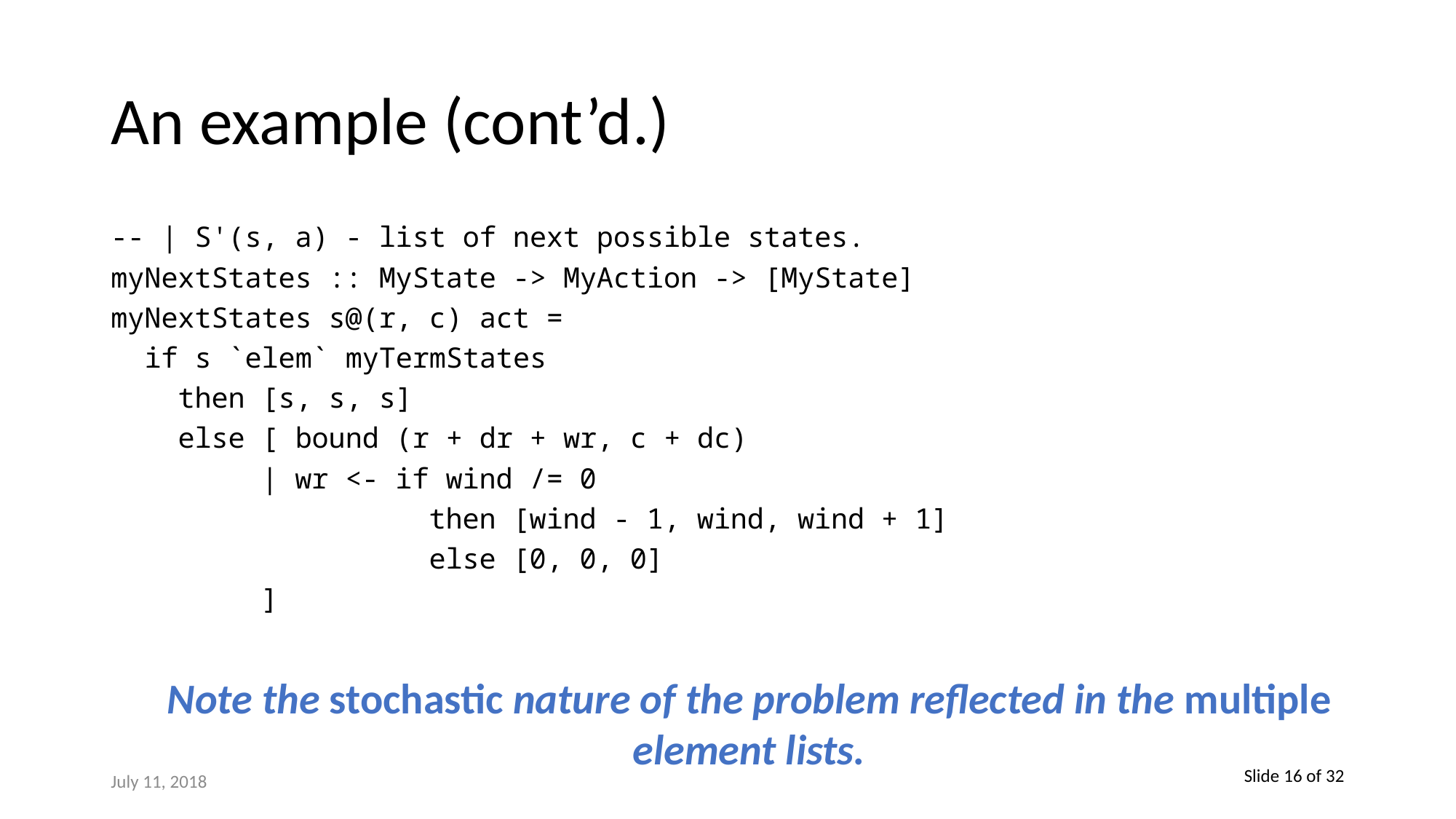

# An example (cont’d.)
-- | S'(s, a) - list of next possible states.
myNextStates :: MyState -> MyAction -> [MyState]
myNextStates s@(r, c) act =
  if s `elem` myTermStates
    then [s, s, s]
    else [ bound (r + dr + wr, c + dc)
         | wr <- if wind /= 0
                   then [wind - 1, wind, wind + 1]
                   else [0, 0, 0]
         ]

Note the stochastic nature of the problem reflected in the multiple element lists.
July 11, 2018